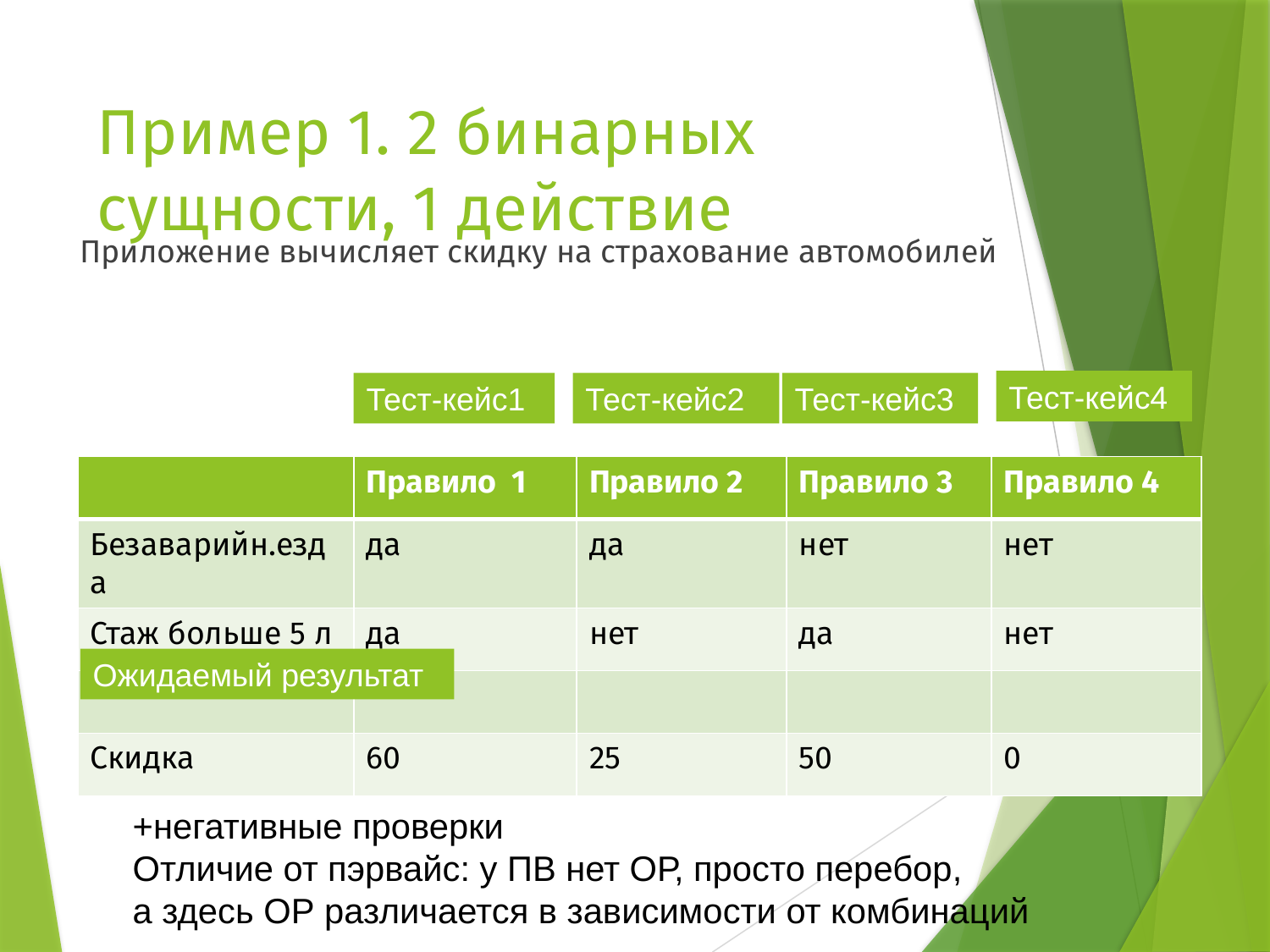

# Пример 1. 2 бинарных сущности, 1 действие
Приложение вычисляет скидку на страхование автомобилей
Тест-кейс4
Тест-кейс3
Тест-кейс2
Тест-кейс1
|  | Правило 1 | Правило 2 | Правило 3 | Правило 4 |
| --- | --- | --- | --- | --- |
| Безаварийн.езда | да | да | нет | нет |
| Стаж больше 5 л | да | нет | да | нет |
|  |  |  |  |  |
| Скидка | 60 | 25 | 50 | 0 |
Ожидаемый результат
+негативные проверки
Отличие от пэрвайс: у ПВ нет ОР, просто перебор,
а здесь ОР различается в зависимости от комбинаций